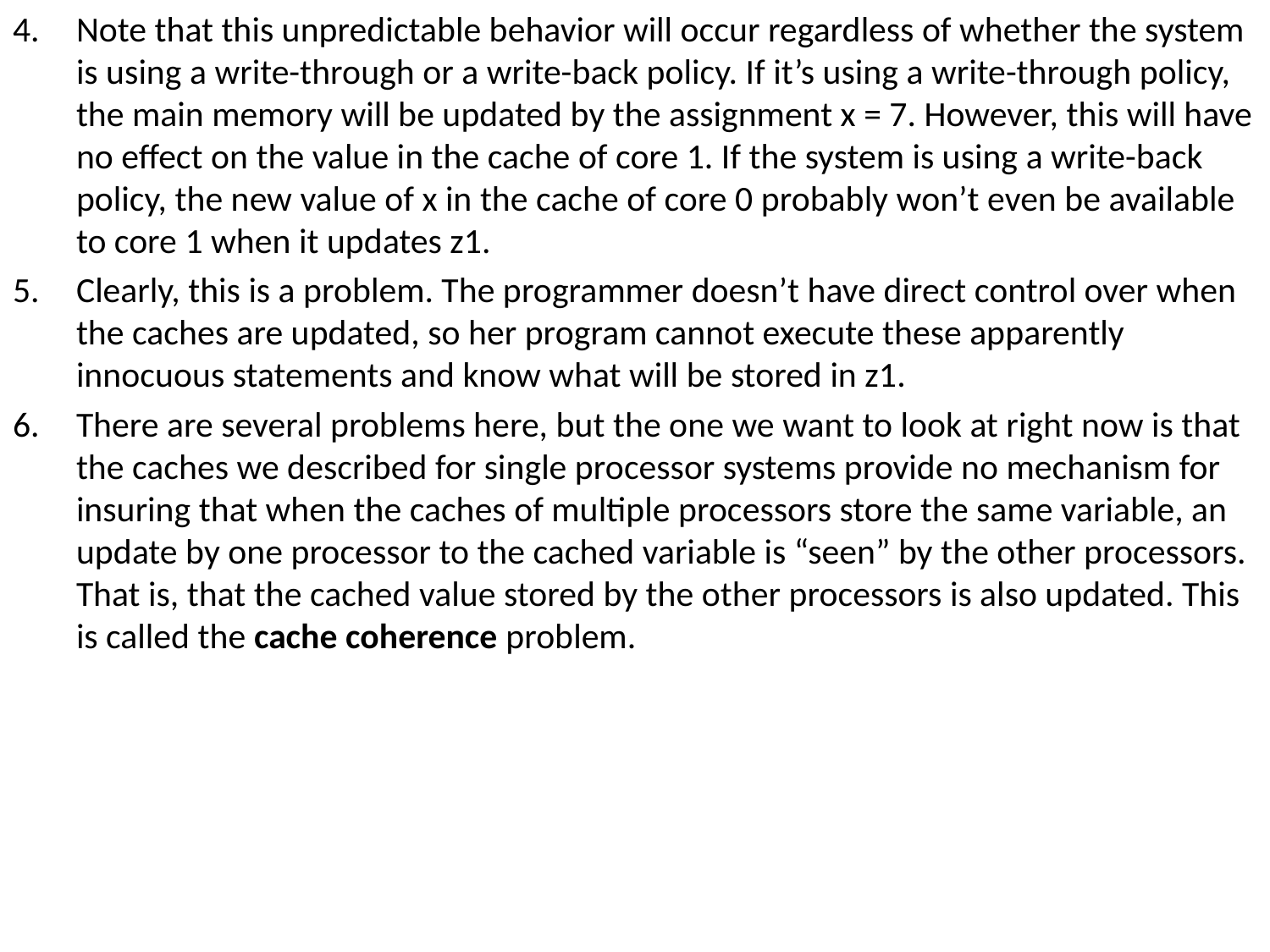

Note that this unpredictable behavior will occur regardless of whether the system is using a write-through or a write-back policy. If it’s using a write-through policy, the main memory will be updated by the assignment x = 7. However, this will have no effect on the value in the cache of core 1. If the system is using a write-back policy, the new value of x in the cache of core 0 probably won’t even be available to core 1 when it updates z1.
Clearly, this is a problem. The programmer doesn’t have direct control over when the caches are updated, so her program cannot execute these apparently innocuous statements and know what will be stored in z1.
There are several problems here, but the one we want to look at right now is that the caches we described for single processor systems provide no mechanism for insuring that when the caches of multiple processors store the same variable, an update by one processor to the cached variable is “seen” by the other processors. That is, that the cached value stored by the other processors is also updated. This is called the cache coherence problem.